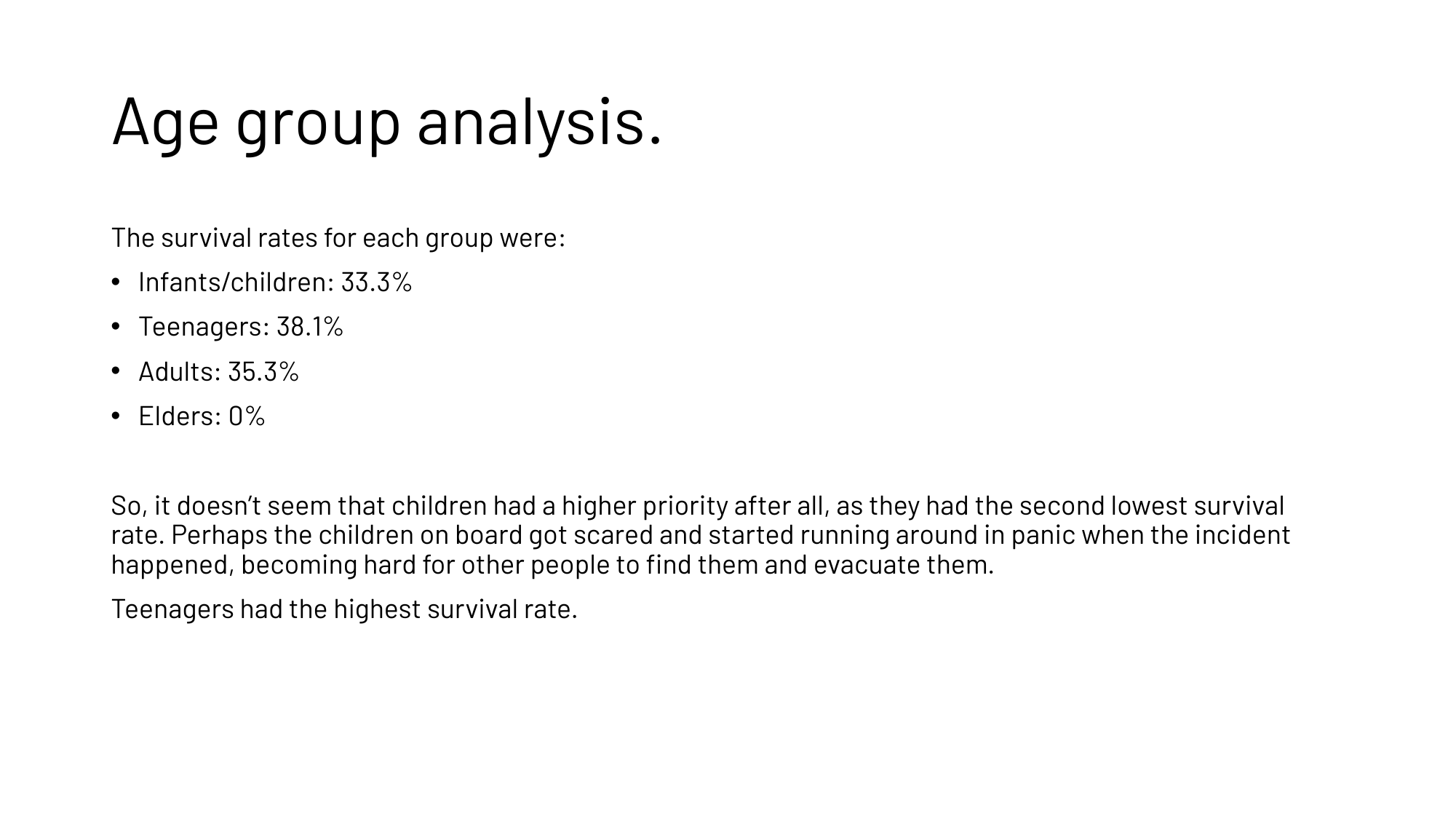

# Age group analysis.
The survival rates for each group were:
Infants/children: 33.3%
Teenagers: 38.1%
Adults: 35.3%
Elders: 0%

So, it doesn’t seem that children had a higher priority after all, as they had the second lowest survival rate. Perhaps the children on board got scared and started running around in panic when the incident happened, becoming hard for other people to find them and evacuate them.
Teenagers had the highest survival rate.